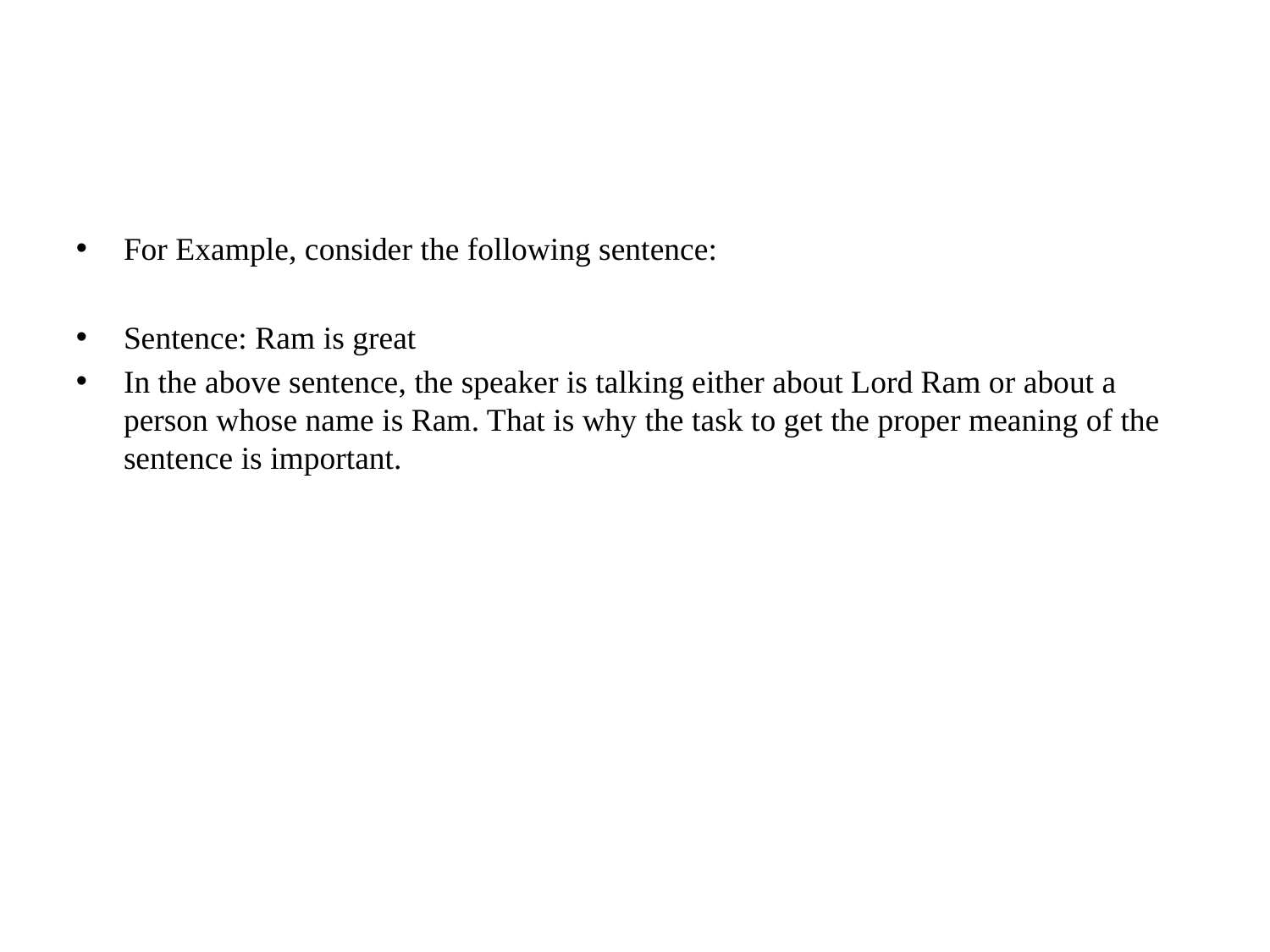

#
For Example, consider the following sentence:

Sentence: Ram is great
In the above sentence, the speaker is talking either about Lord Ram or about a person whose name is Ram. That is why the task to get the proper meaning of the sentence is important.